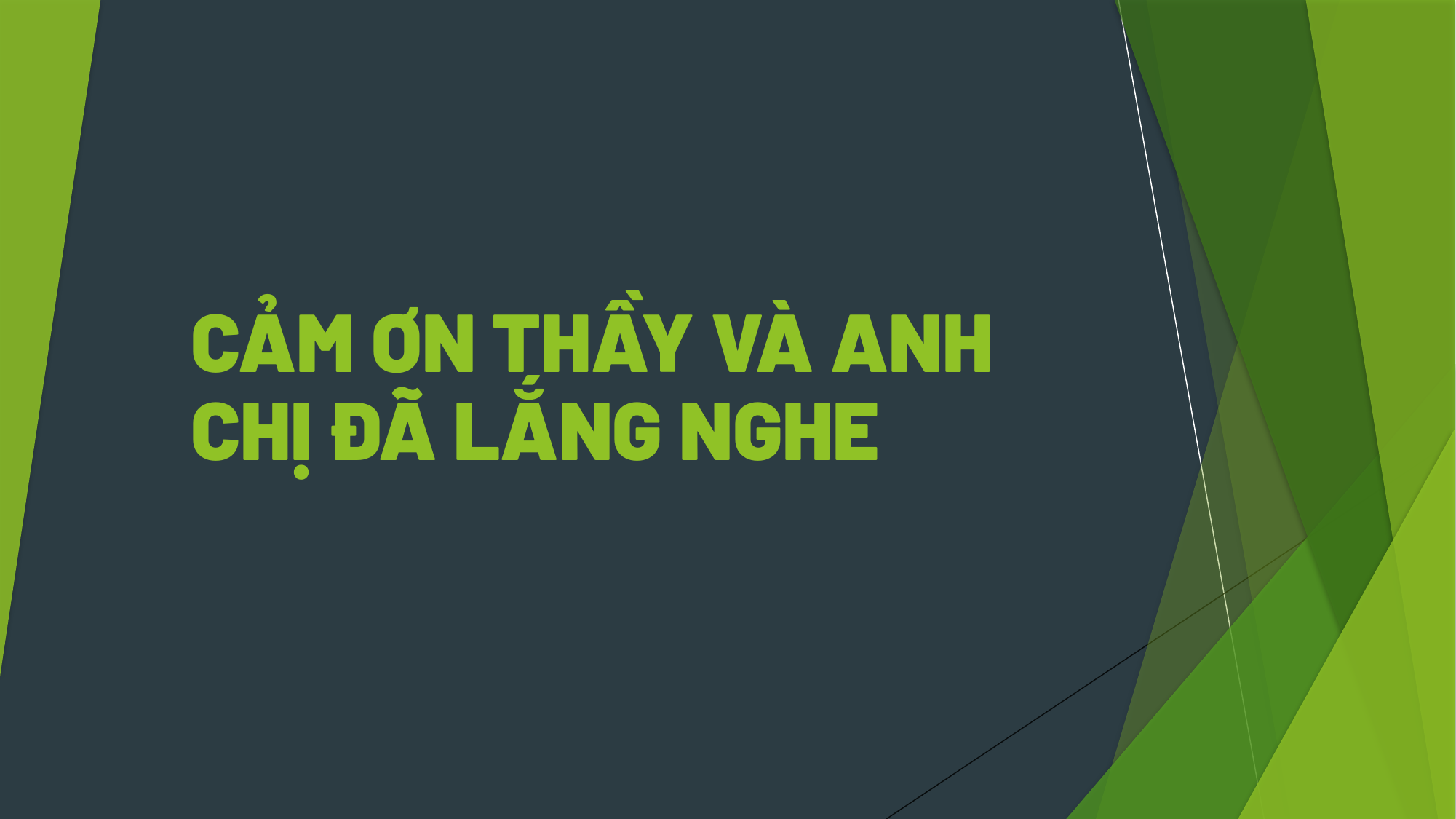

# CẢM ƠN THẦY VÀ ANH CHỊ ĐÃ LẮNG NGHE